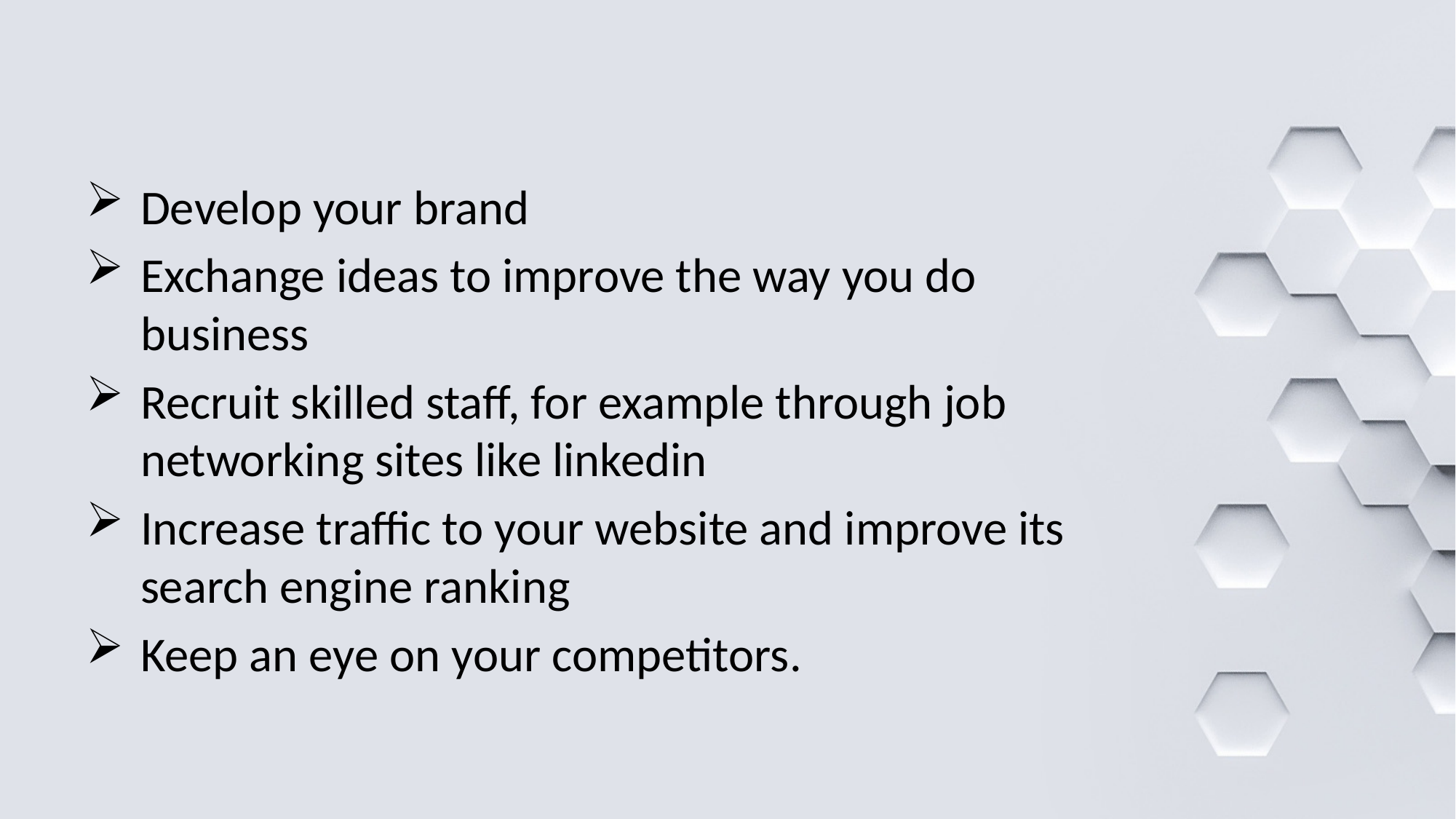

Develop your brand
Exchange ideas to improve the way you do business
Recruit skilled staff, for example through job networking sites like linkedin
Increase traffic to your website and improve its search engine ranking
Keep an eye on your competitors.